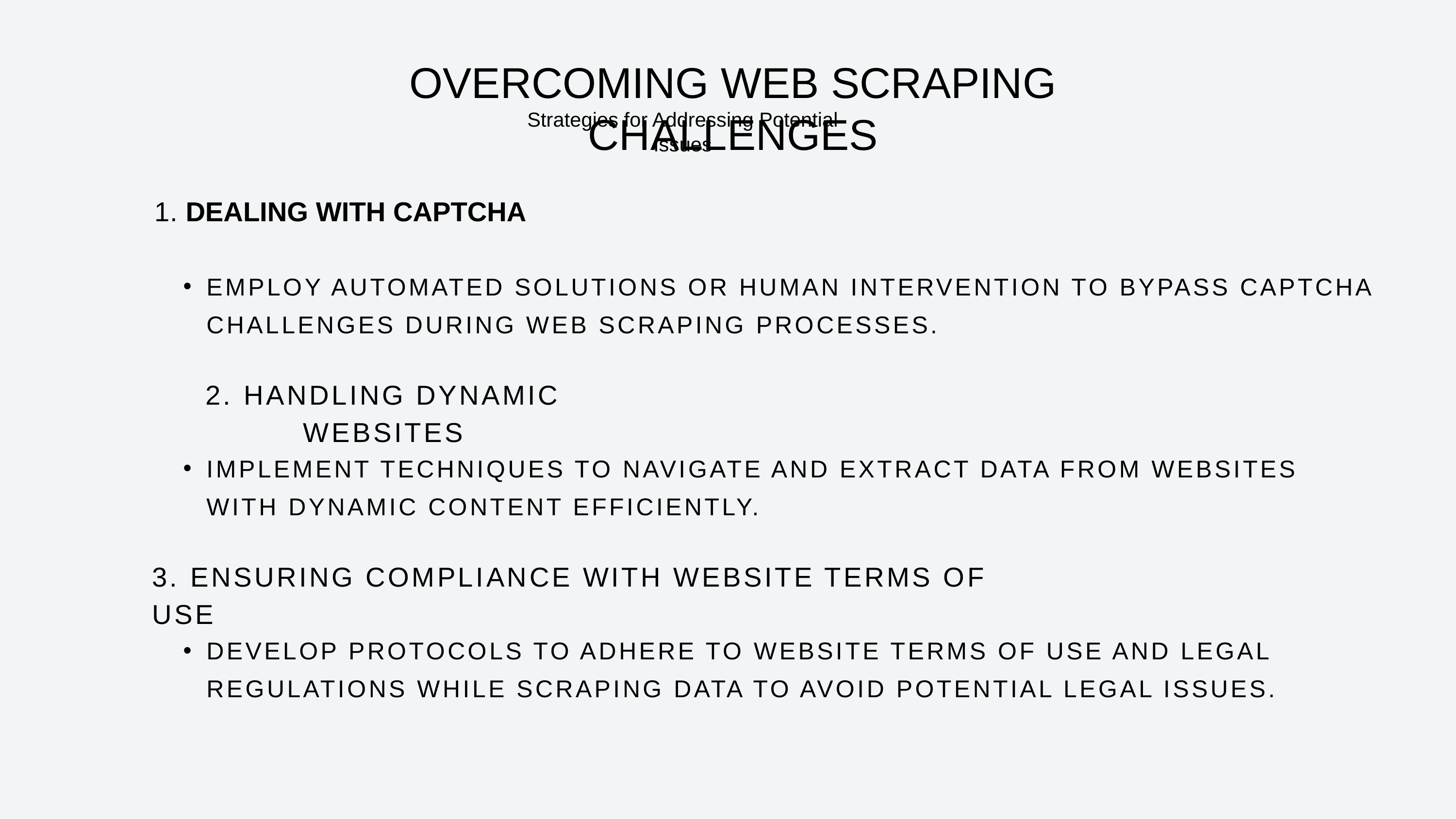

OVERCOMING WEB SCRAPING CHALLENGES
Strategies for Addressing Potential Issues
 DEALING WITH CAPTCHA
EMPLOY AUTOMATED SOLUTIONS OR HUMAN INTERVENTION TO BYPASS CAPTCHA CHALLENGES DURING WEB SCRAPING PROCESSES.
2. HANDLING DYNAMIC WEBSITES
IMPLEMENT TECHNIQUES TO NAVIGATE AND EXTRACT DATA FROM WEBSITES WITH DYNAMIC CONTENT EFFICIENTLY.
3. ENSURING COMPLIANCE WITH WEBSITE TERMS OF USE
DEVELOP PROTOCOLS TO ADHERE TO WEBSITE TERMS OF USE AND LEGAL REGULATIONS WHILE SCRAPING DATA TO AVOID POTENTIAL LEGAL ISSUES.